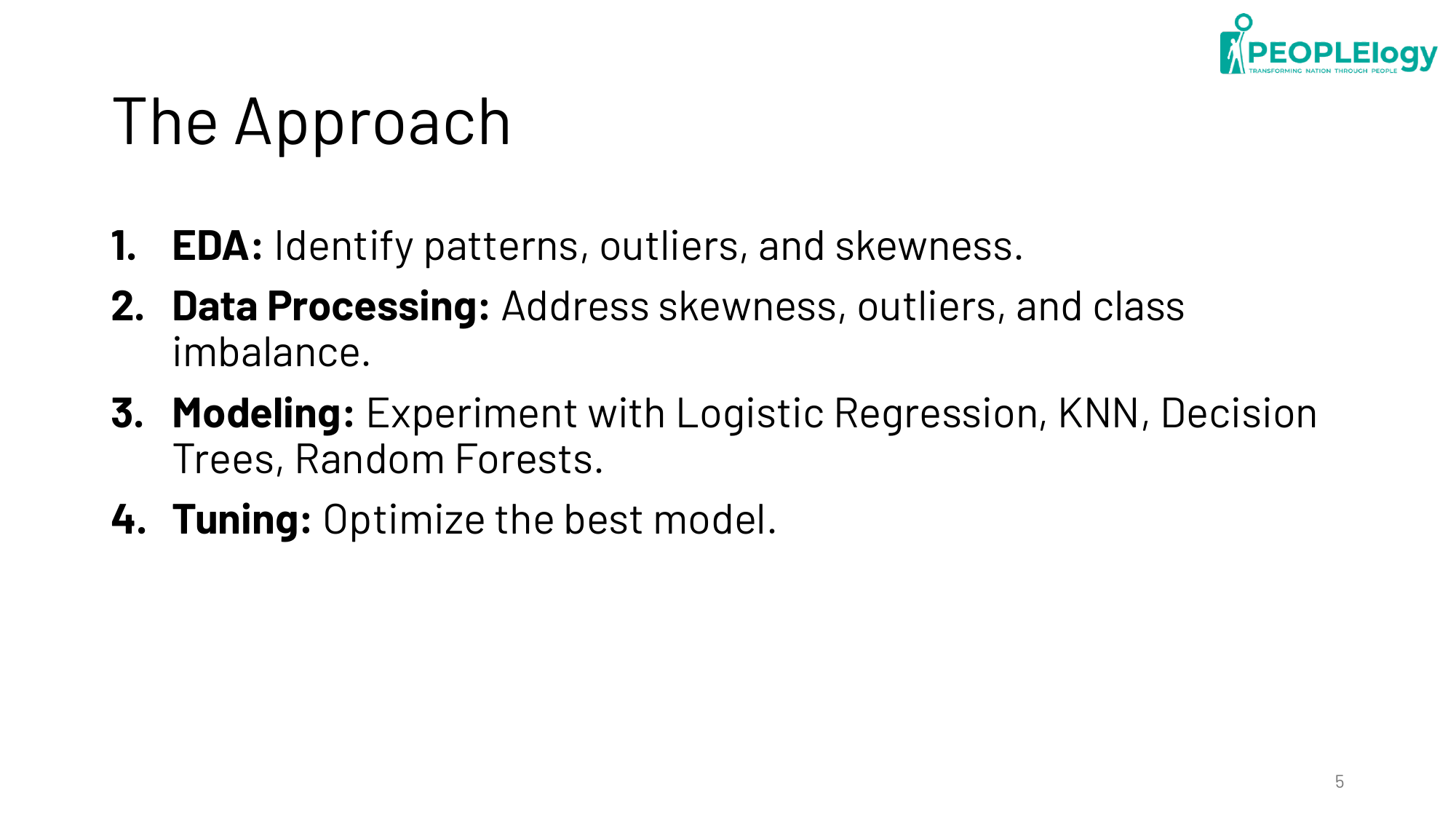

# The Approach
EDA: Identify patterns, outliers, and skewness.
Data Processing: Address skewness, outliers, and class imbalance.
Modeling: Experiment with Logistic Regression, KNN, Decision Trees, Random Forests.
Tuning: Optimize the best model.

5